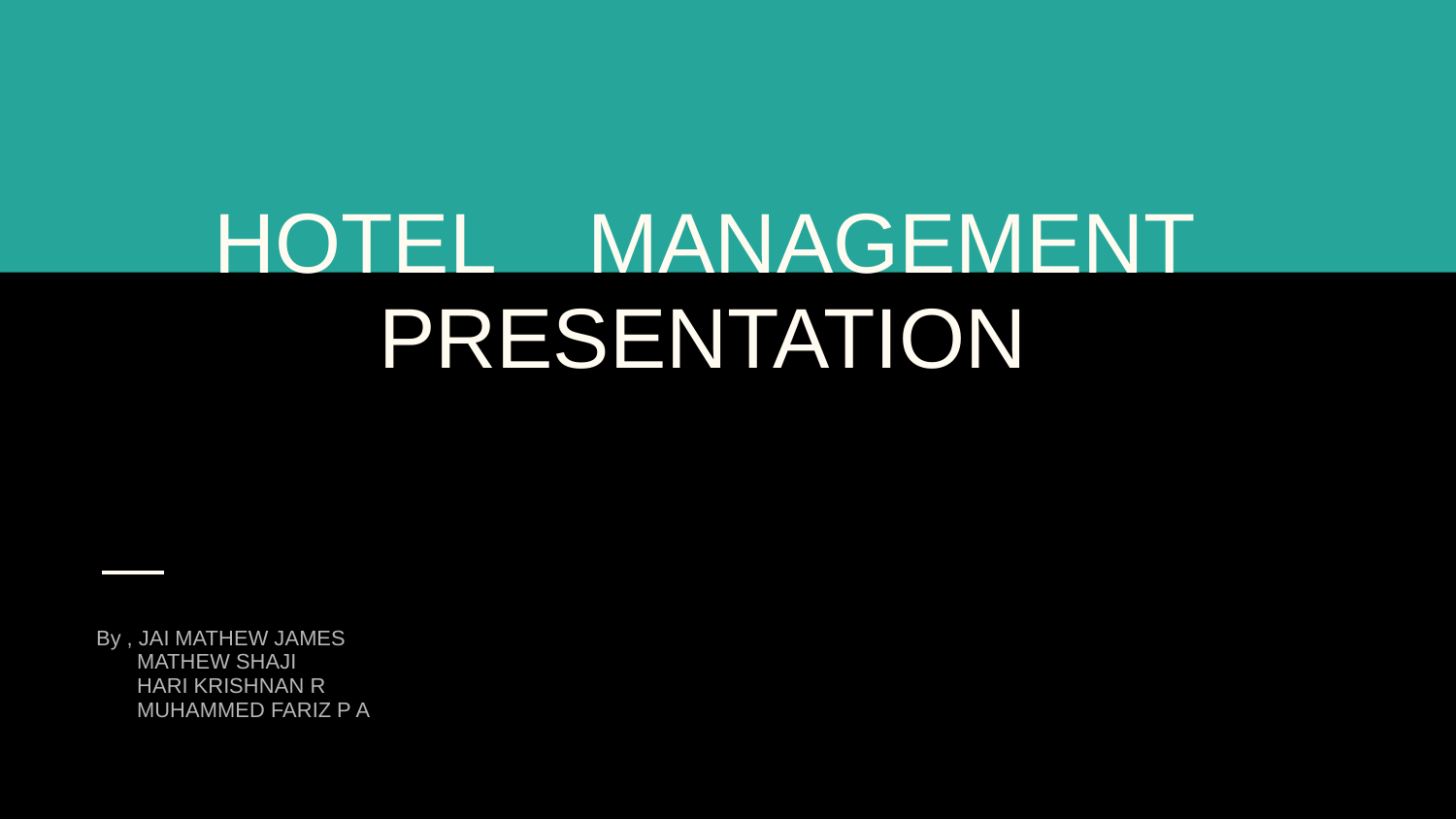

# HOTEL    MANAGEMENT
          PRESENTATION
By , JAI MATHEW JAMES
       MATHEW SHAJI
       HARI KRISHNAN R
       MUHAMMED FARIZ P A